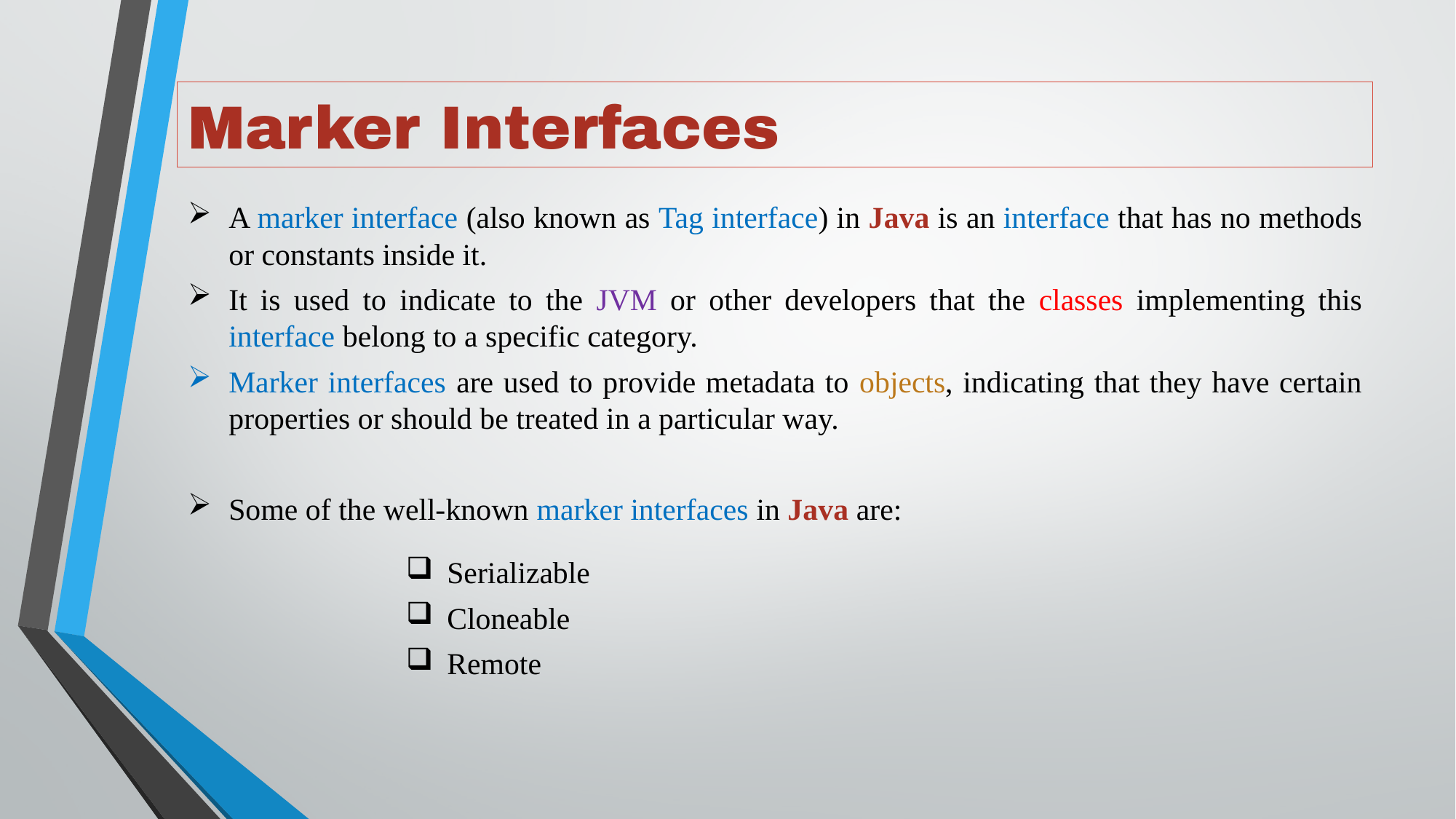

# Marker Interfaces
A marker interface (also known as Tag interface) in Java is an interface that has no methods or constants inside it.
It is used to indicate to the JVM or other developers that the classes implementing this interface belong to a specific category.
Marker interfaces are used to provide metadata to objects, indicating that they have certain properties or should be treated in a particular way.

Some of the well-known marker interfaces in Java are:
Serializable
Cloneable
Remote